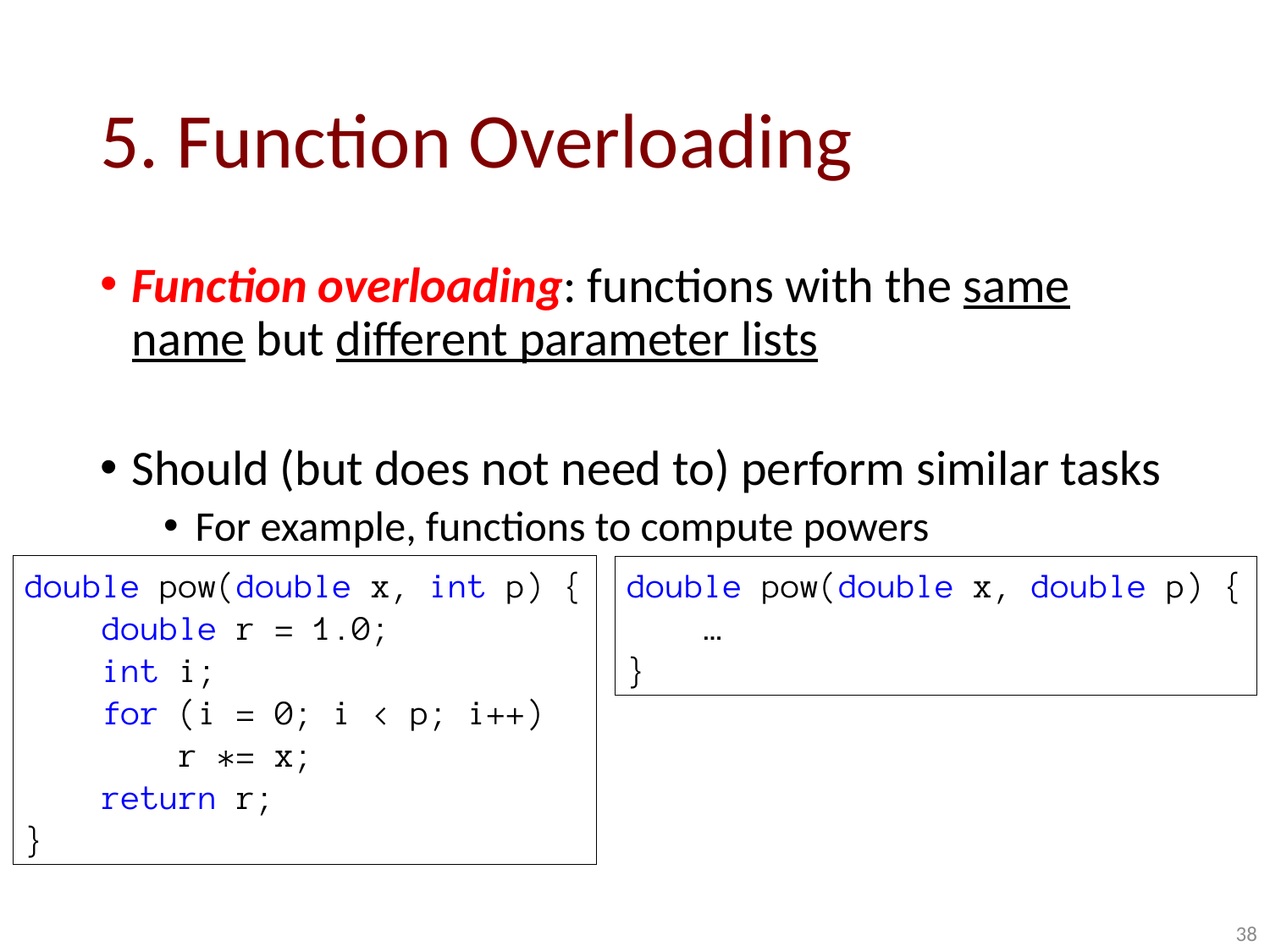

# 5. Function Overloading
Function overloading: functions with the same name but different parameter lists

Should (but does not need to) perform similar tasks
For example, functions to compute powers
double pow(double x, int p) {
    double r = 1.0;
    int i;
    for (i = 0; i < p; i++)
        r *= x;
    return r;
}
double pow(double x, double p) {
    …
}
38